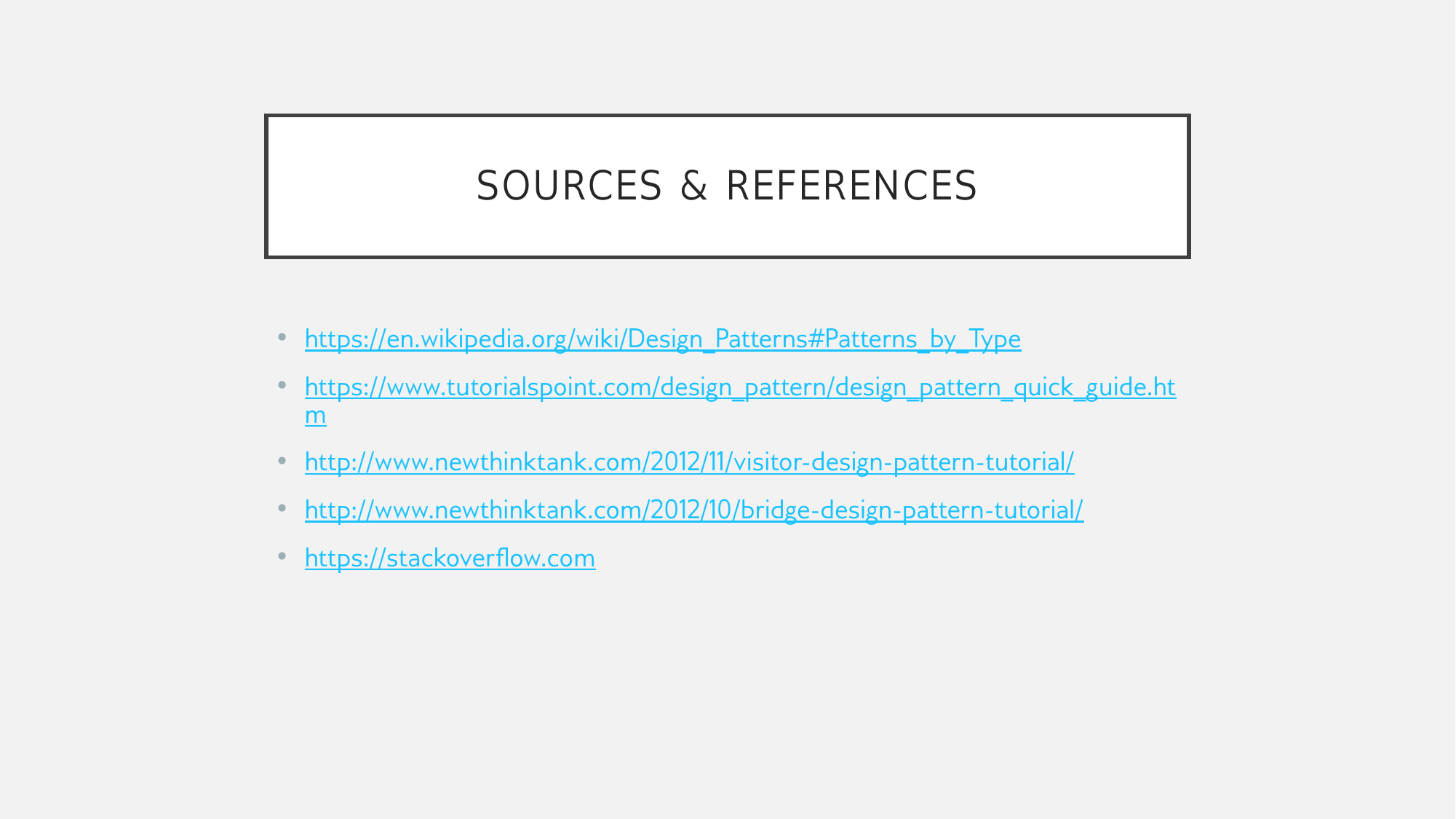

# Sources & References
https://en.wikipedia.org/wiki/Design_Patterns#Patterns_by_Type
https://www.tutorialspoint.com/design_pattern/design_pattern_quick_guide.htm
http://www.newthinktank.com/2012/11/visitor-design-pattern-tutorial/
http://www.newthinktank.com/2012/10/bridge-design-pattern-tutorial/
https://stackoverflow.com